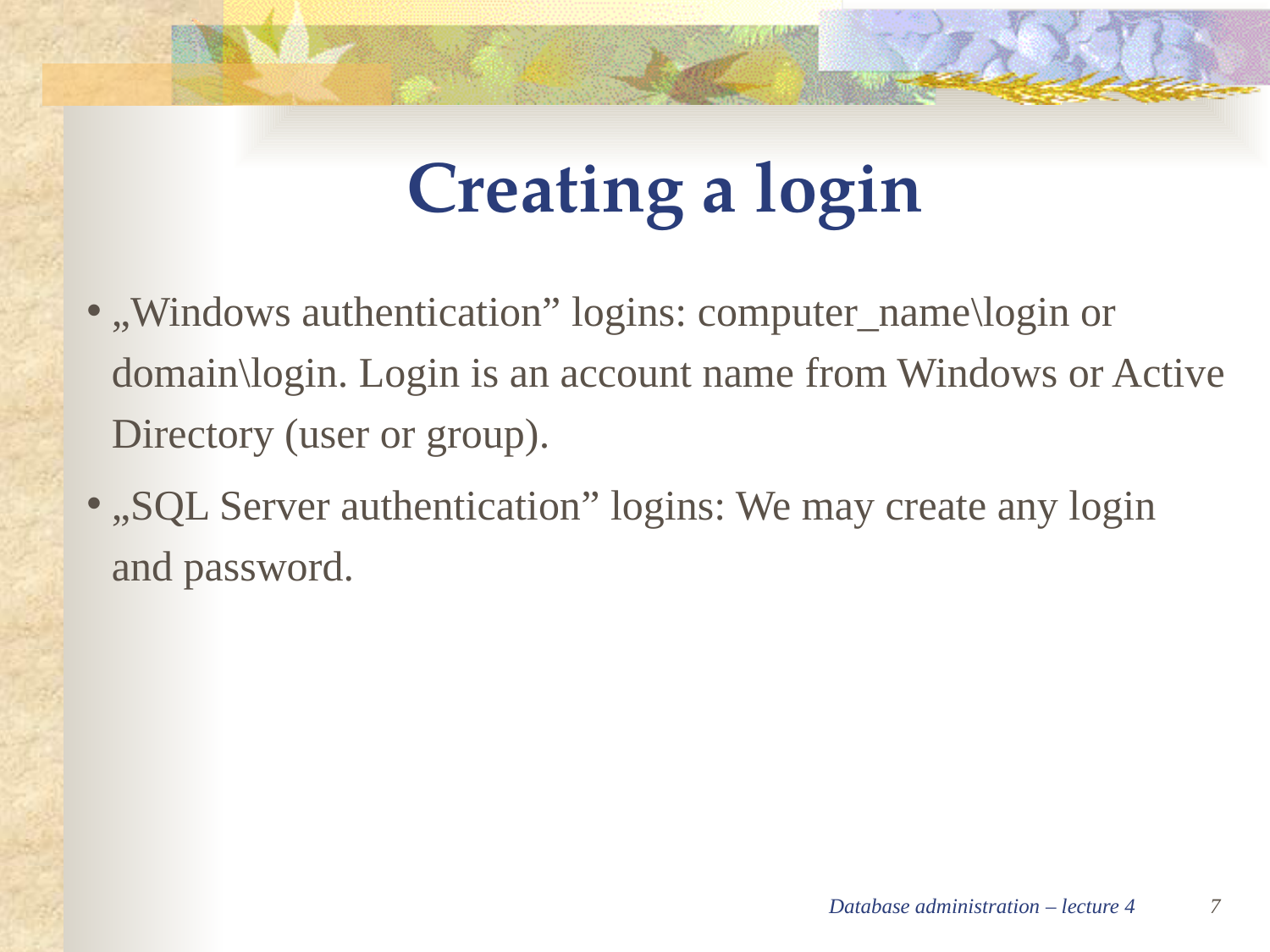

Creating a login
„Windows authentication” logins: computer_name\login or domain\login. Login is an account name from Windows or Active Directory (user or group).
„SQL Server authentication” logins: We may create any login and password.